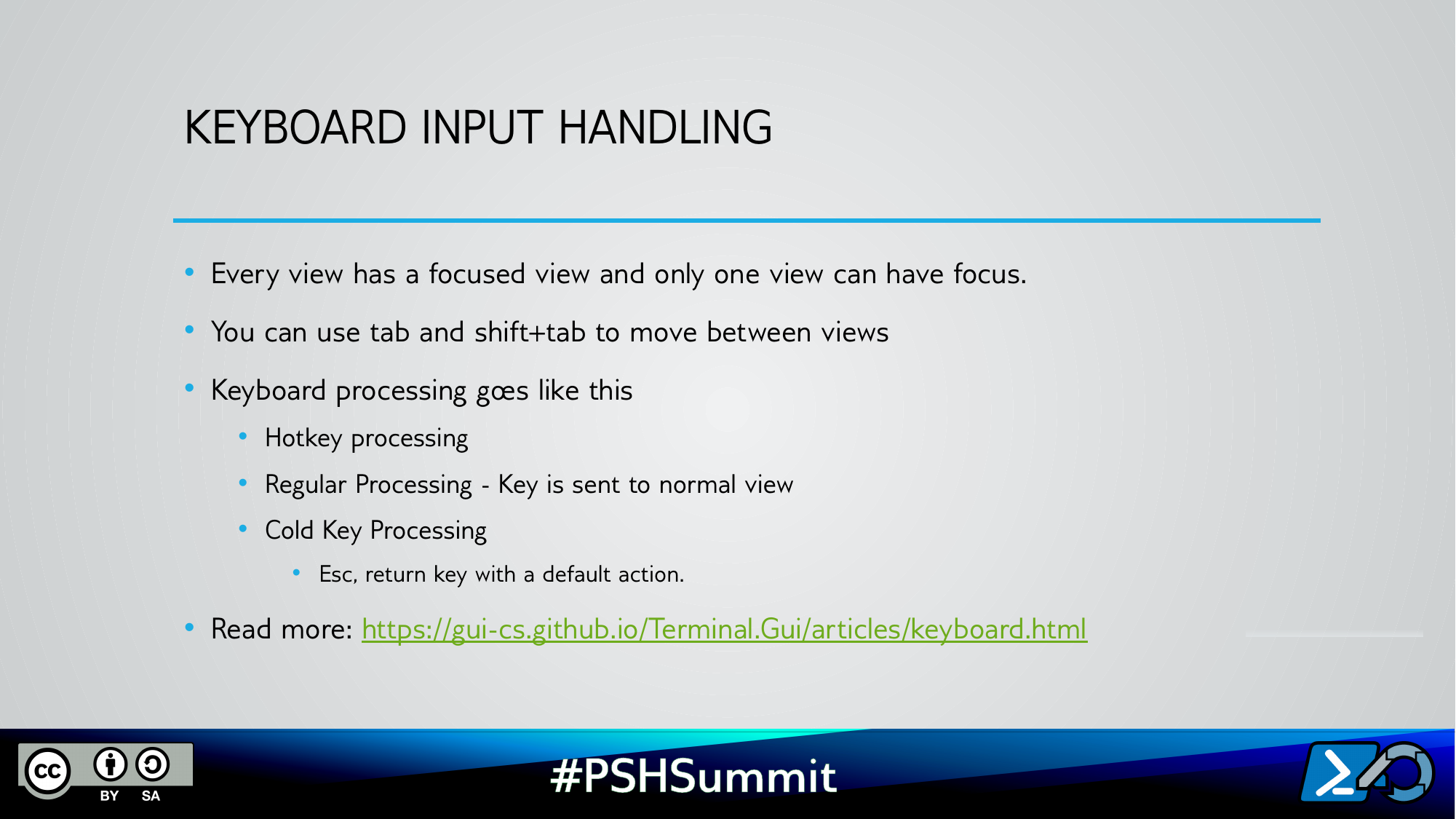

# Keyboard Input Handling
Every view has a focused view and only one view can have focus.
You can use tab and shift+tab to move between views
Keyboard processing goes like this
Hotkey processing
Regular Processing - Key is sent to normal view
Cold Key Processing
Esc, return key with a default action.
Read more: https://gui-cs.github.io/Terminal.Gui/articles/keyboard.html